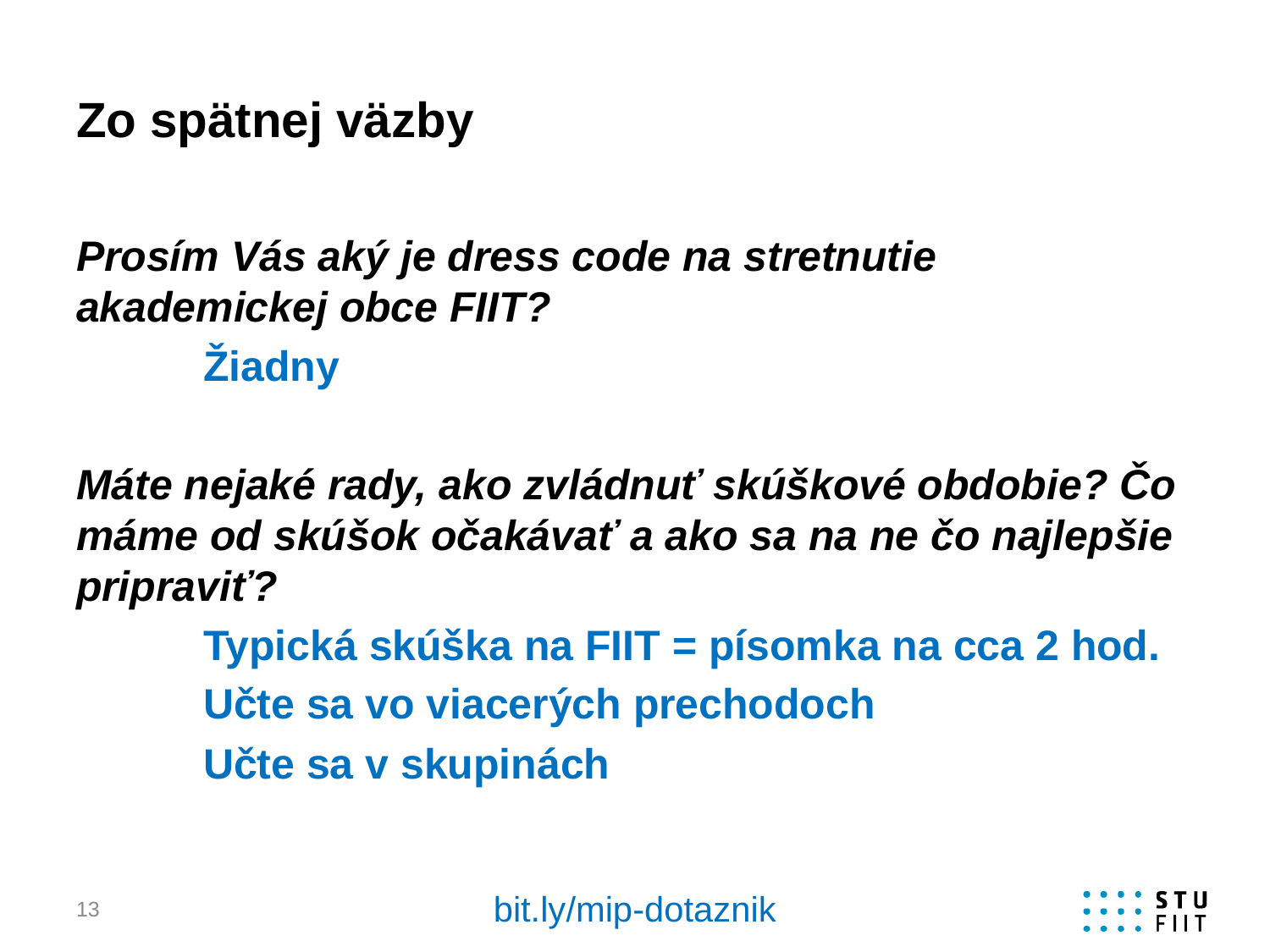

# Zo spätnej väzby
Prosím Vás aký je dress code na stretnutie akademickej obce FIIT?
	Žiadny

Máte nejaké rady, ako zvládnuť skúškové obdobie? Čo máme od skúšok očakávať a ako sa na ne čo najlepšie pripraviť?
	Typická skúška na FIIT = písomka na cca 2 hod.
	Učte sa vo viacerých prechodoch
	Učte sa v skupinách

bit.ly/mip-dotaznik
13